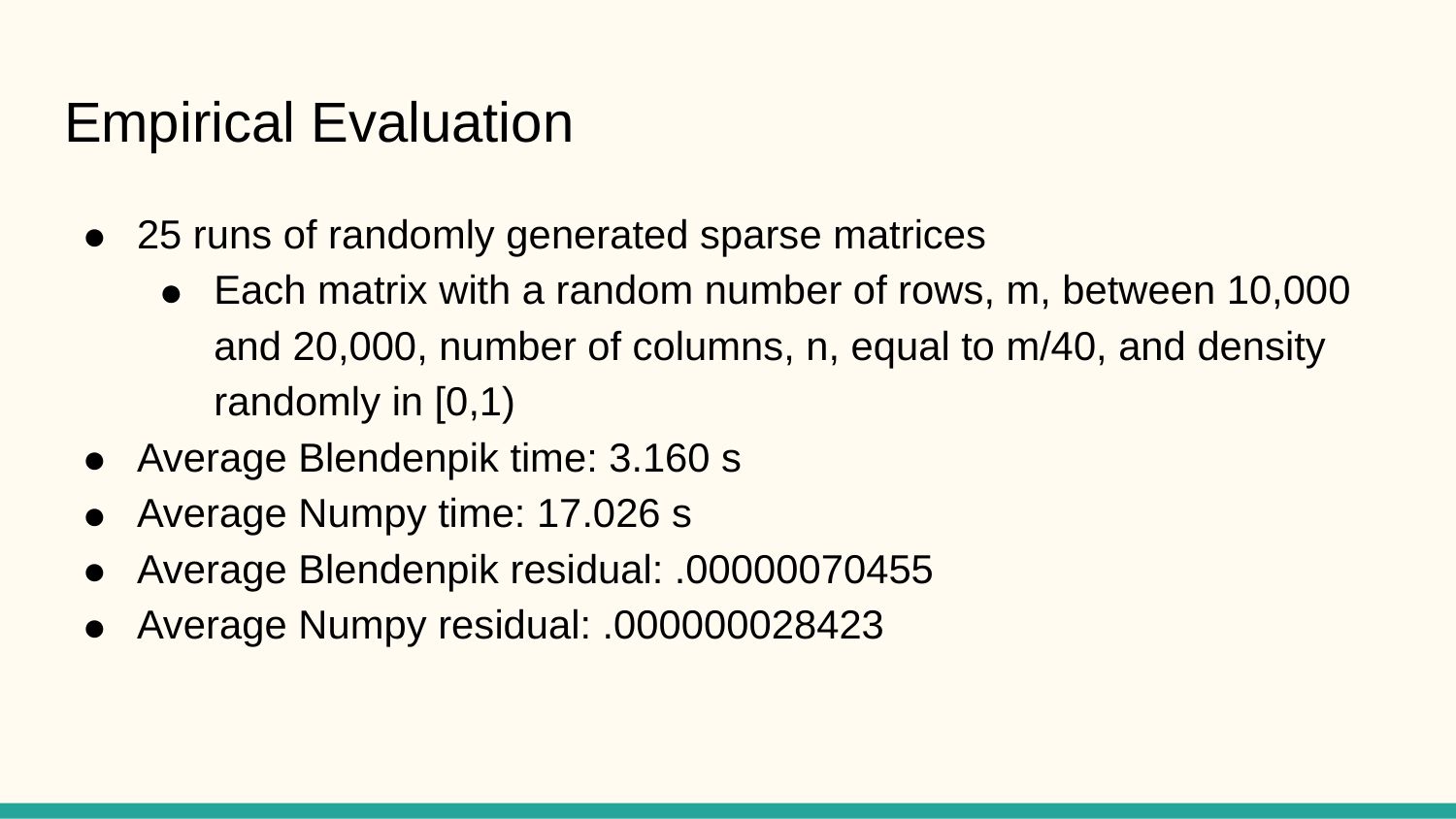

# Empirical Evaluation
25 runs of randomly generated sparse matrices
Each matrix with a random number of rows, m, between 10,000 and 20,000, number of columns, n, equal to m/40, and density randomly in [0,1)
Average Blendenpik time: 3.160 s
Average Numpy time: 17.026 s
Average Blendenpik residual: .00000070455
Average Numpy residual: .000000028423